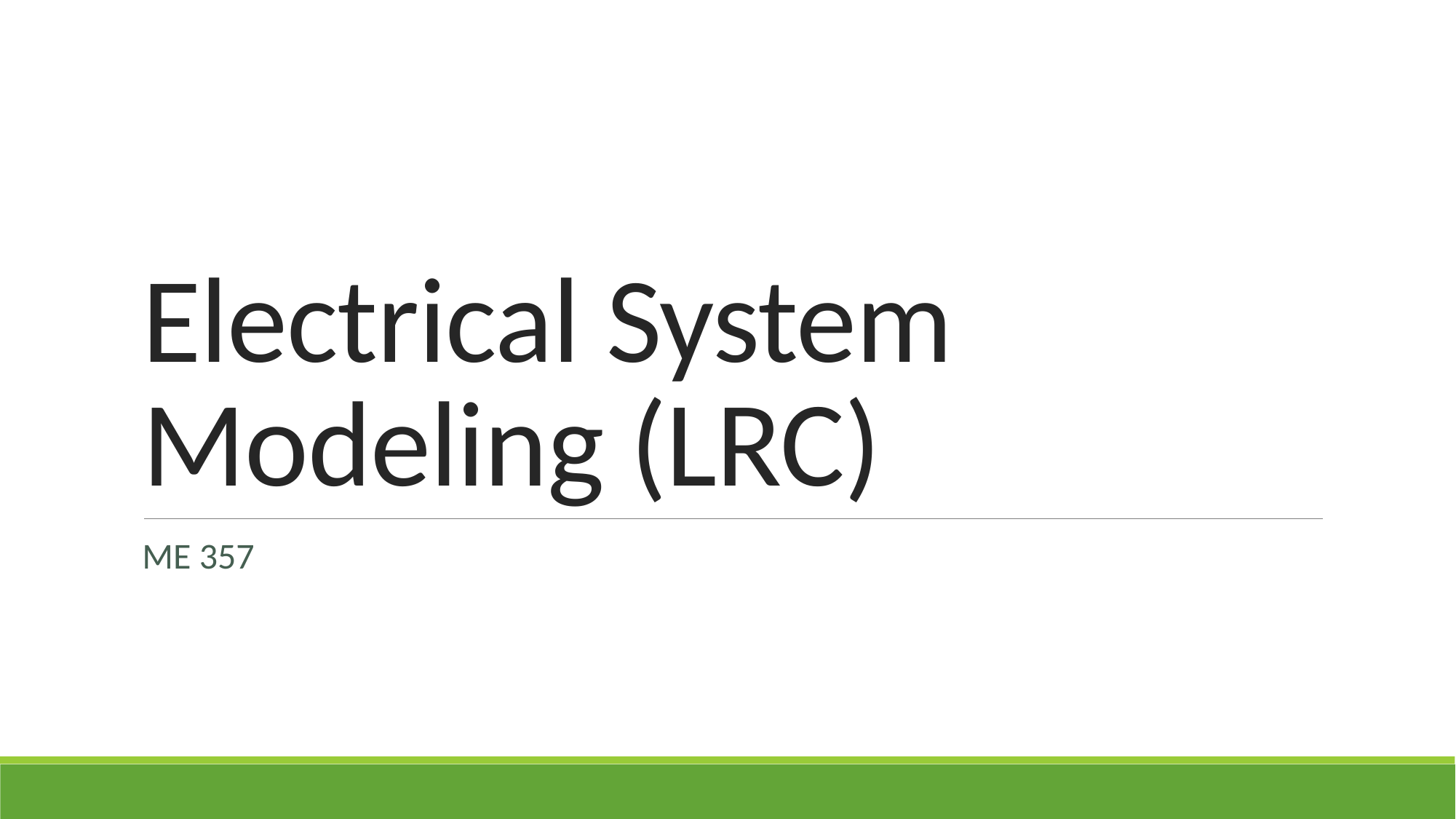

# Electrical System Modeling (LRC)
ME 357